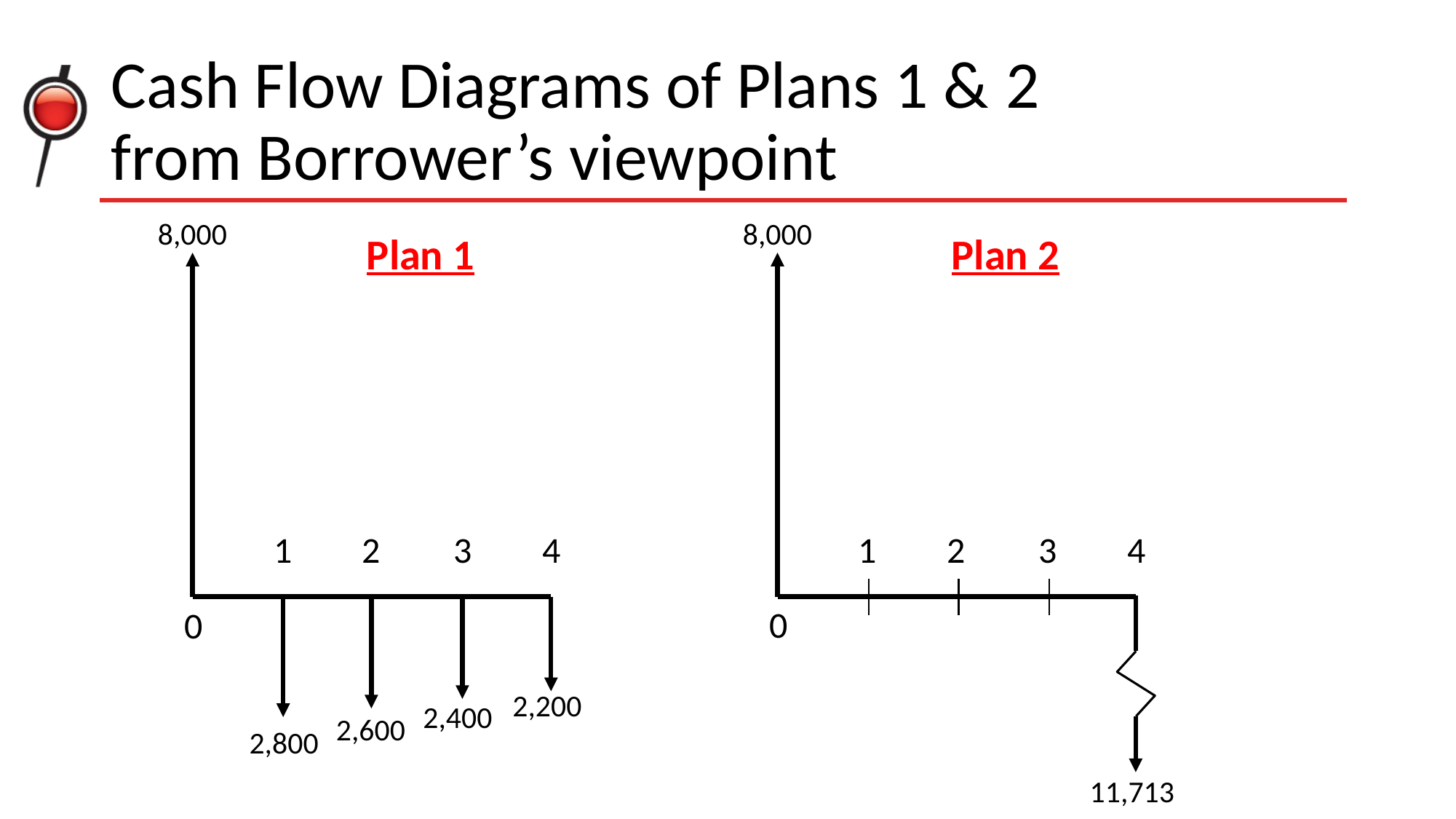

# Cash Flow Diagrams of Plans 1 & 2 from Borrower’s viewpoint
8,000
8,000
Plan 1
Plan 2
1
2
3
4
1
2
3
4
0
0
2,200
2,400
2,600
2,800
11,713